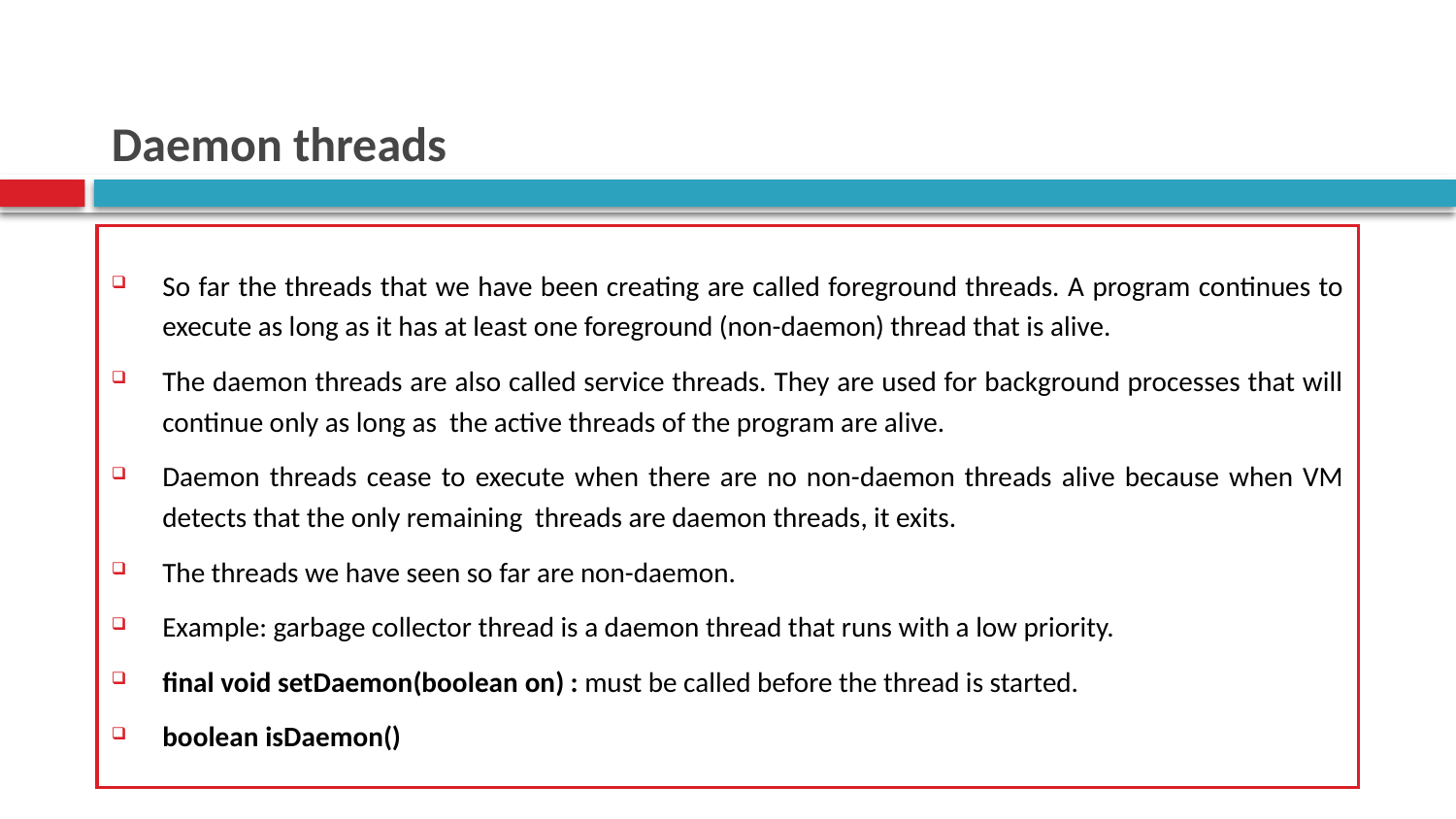

# Daemon threads
So far the threads that we have been creating are called foreground threads. A program continues to execute as long as it has at least one foreground (non-daemon) thread that is alive.
The daemon threads are also called service threads. They are used for background processes that will continue only as long as  the active threads of the program are alive.
Daemon threads cease to execute when there are no non-daemon threads alive because when VM detects that the only remaining  threads are daemon threads, it exits.
The threads we have seen so far are non-daemon.
Example: garbage collector thread is a daemon thread that runs with a low priority.
final void setDaemon(boolean on) : must be called before the thread is started.
boolean isDaemon()